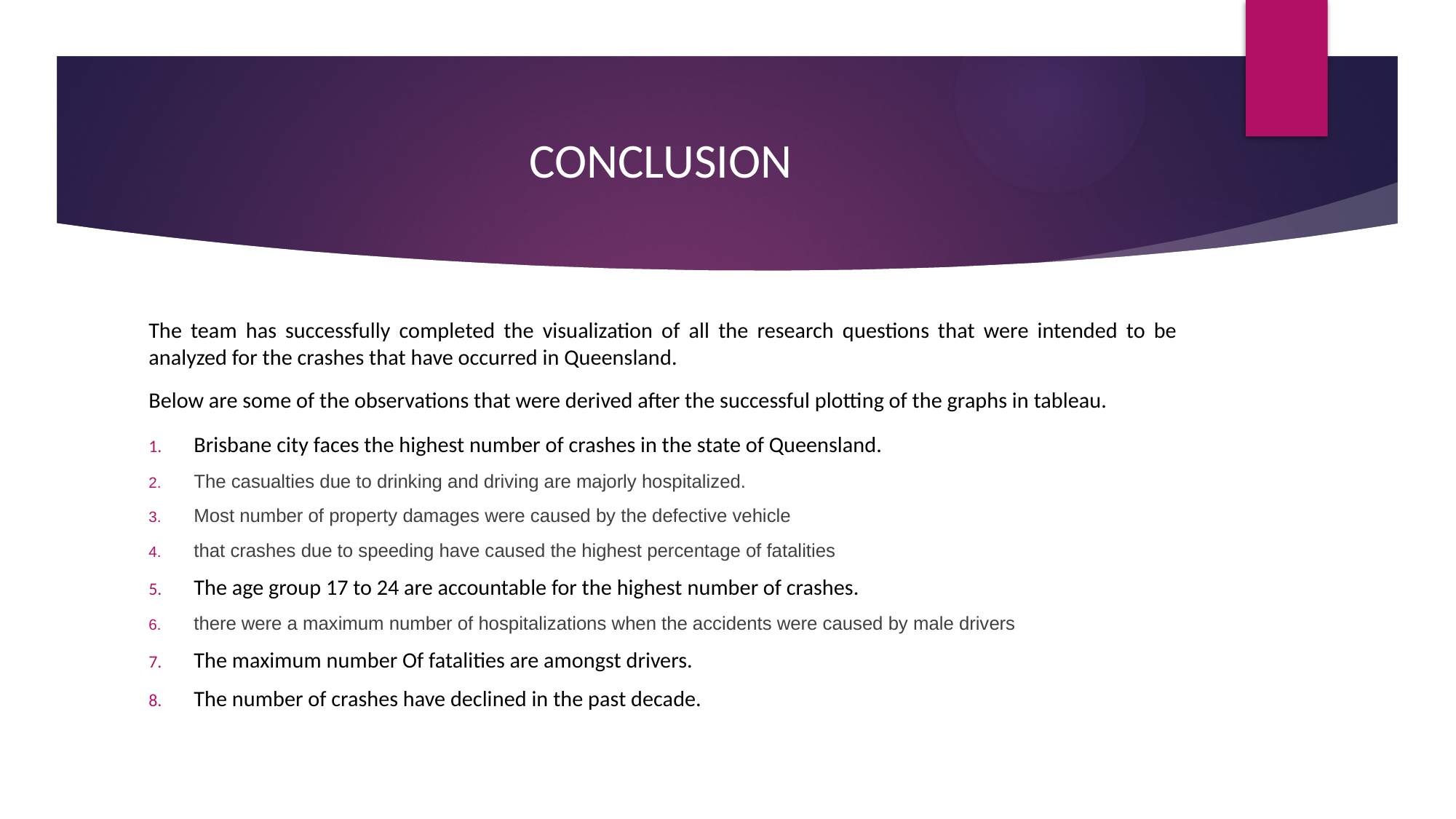

# Conclusion
The team has successfully completed the visualization of all the research questions that were intended to be analyzed for the crashes that have occurred in Queensland.
Below are some of the observations that were derived after the successful plotting of the graphs in tableau.
Brisbane city faces the highest number of crashes in the state of Queensland.
The casualties due to drinking and driving are majorly hospitalized.
Most number of property damages were caused by the defective vehicle
that crashes due to speeding have caused the highest percentage of fatalities
The age group 17 to 24 are accountable for the highest number of crashes.
there were a maximum number of hospitalizations when the accidents were caused by male drivers
The maximum number Of fatalities are amongst drivers.
The number of crashes have declined in the past decade.